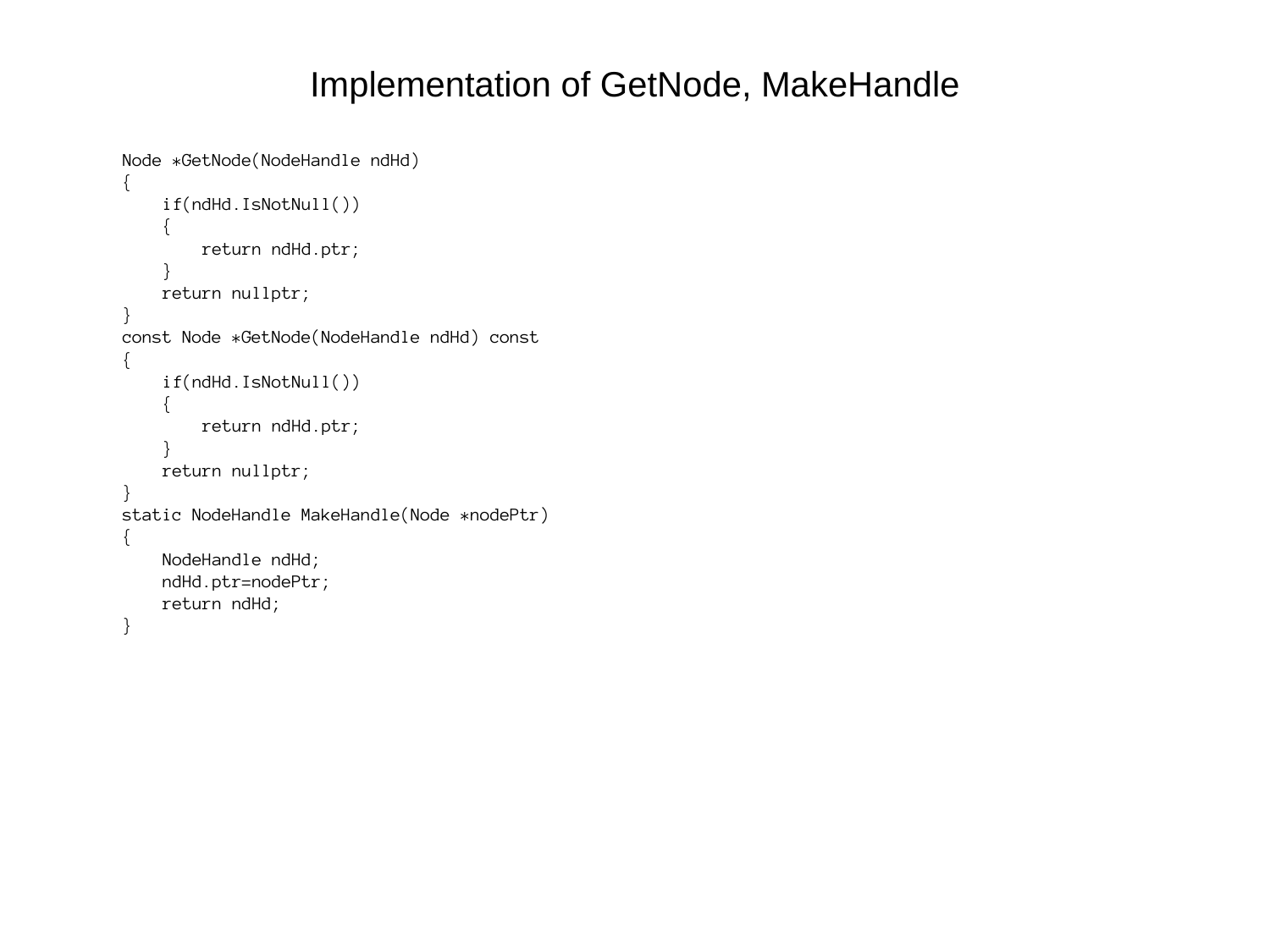

# Implementation of GetNode, MakeHandle
    Node *GetNode(NodeHandle ndHd)
    {
        if(ndHd.IsNotNull())
        {
            return ndHd.ptr;
        }
        return nullptr;
    }
    const Node *GetNode(NodeHandle ndHd) const
    {
        if(ndHd.IsNotNull())
        {
            return ndHd.ptr;
        }
        return nullptr;
    }
    static NodeHandle MakeHandle(Node *nodePtr)
    {
        NodeHandle ndHd;
        ndHd.ptr=nodePtr;
        return ndHd;
    }